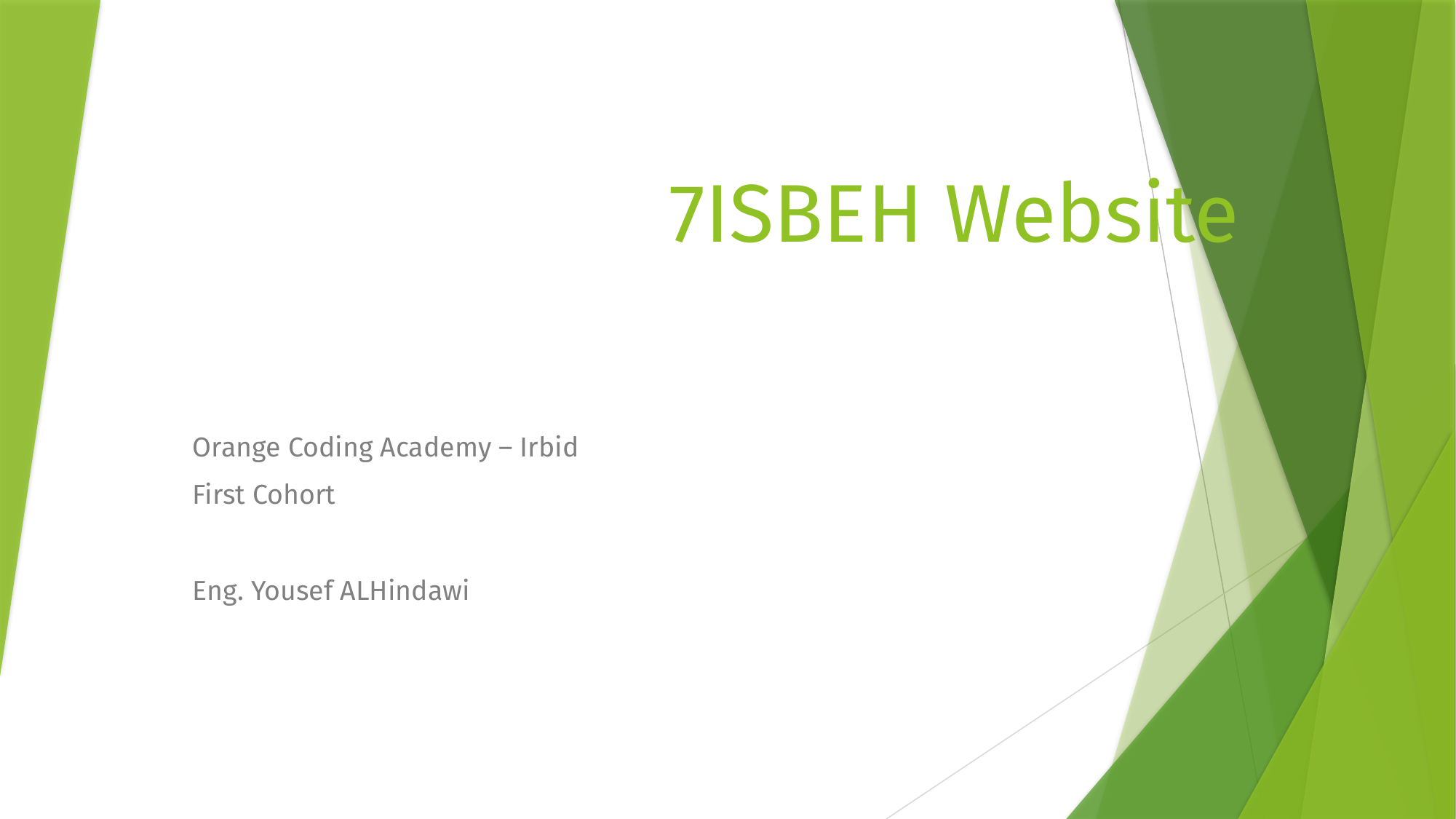

# 7ISBEH Website
Orange Coding Academy – Irbid
First Cohort

Eng. Yousef ALHindawi